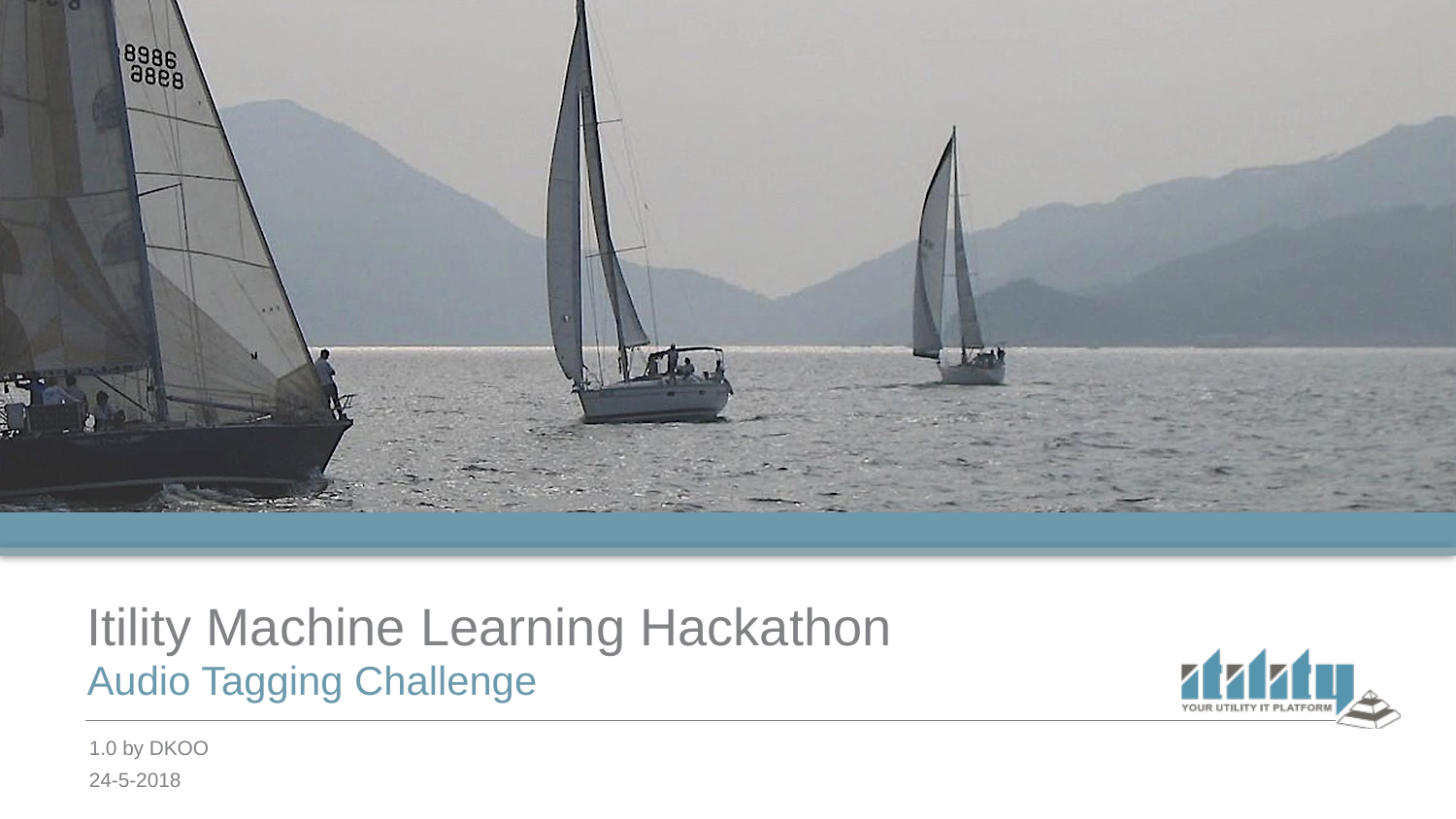

# Itility Machine Learning Hackathon
Audio Tagging Challenge
1.0 by DKOO
24-5-2018